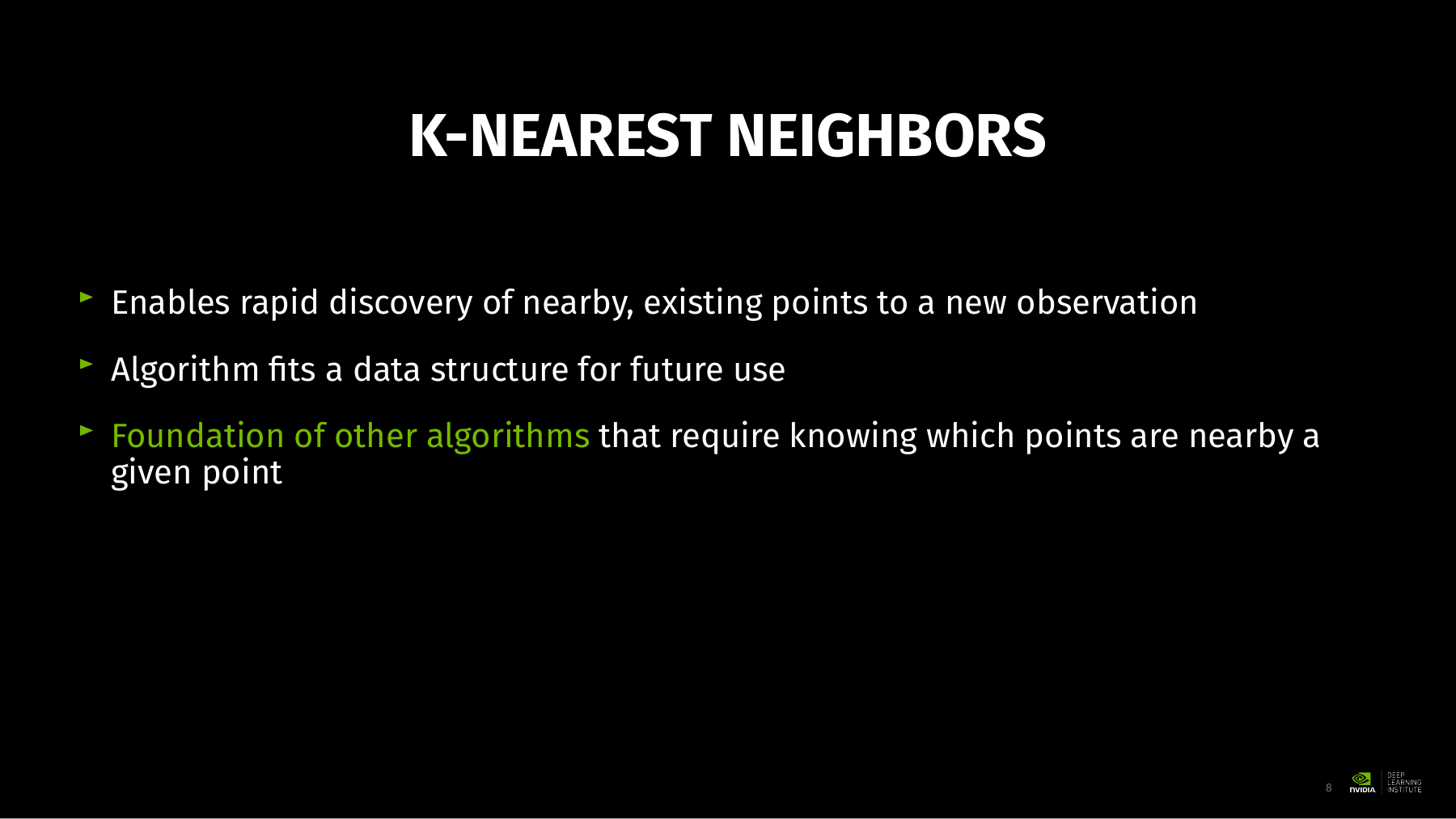

# K-nearest neighbors

Enables rapid discovery of nearby, existing points to a new observation
Algorithm fits a data structure for future use
Foundation of other algorithms that require knowing which points are nearby a given point